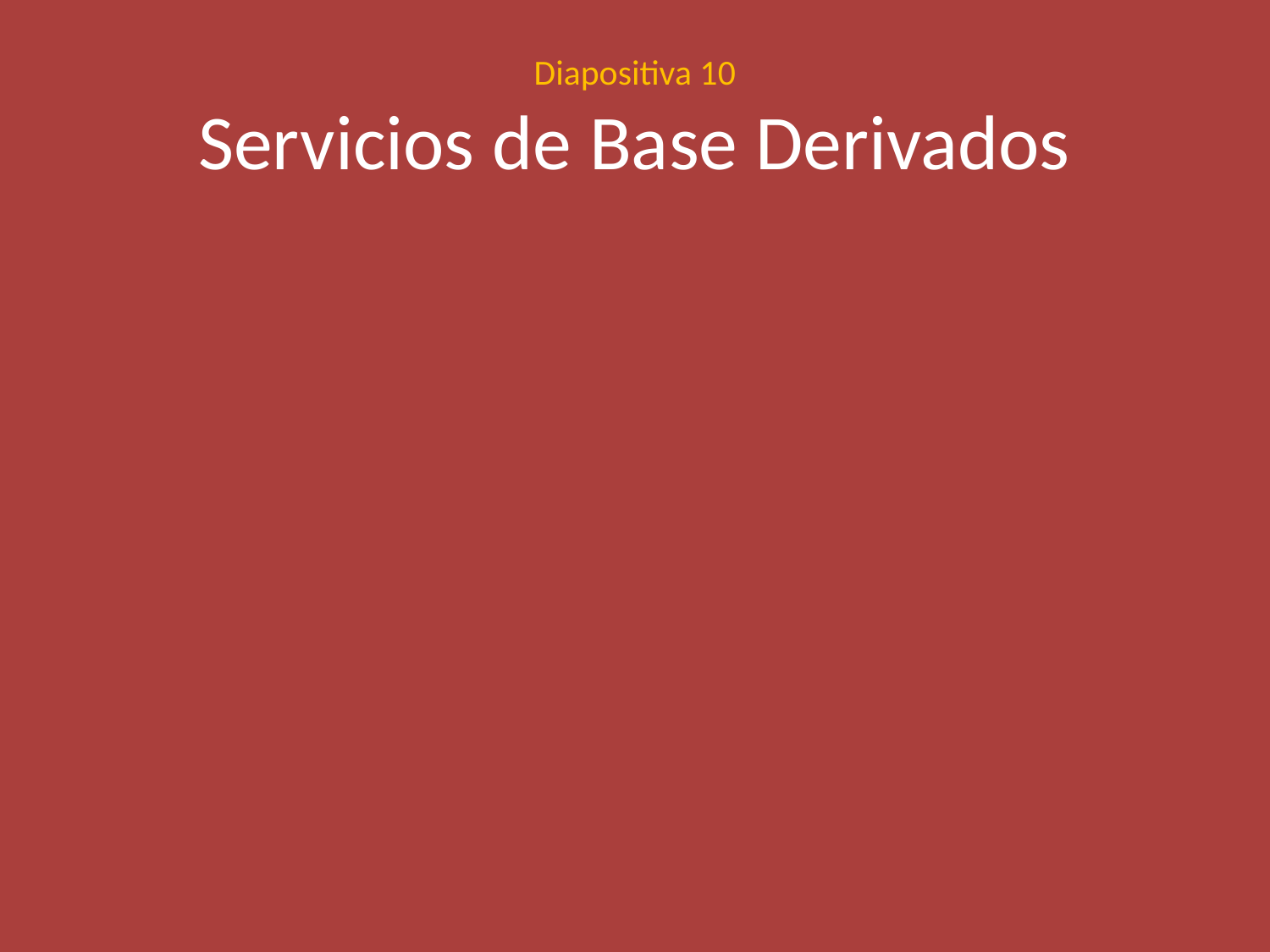

# Diapositiva 10 Servicios de Base Derivados